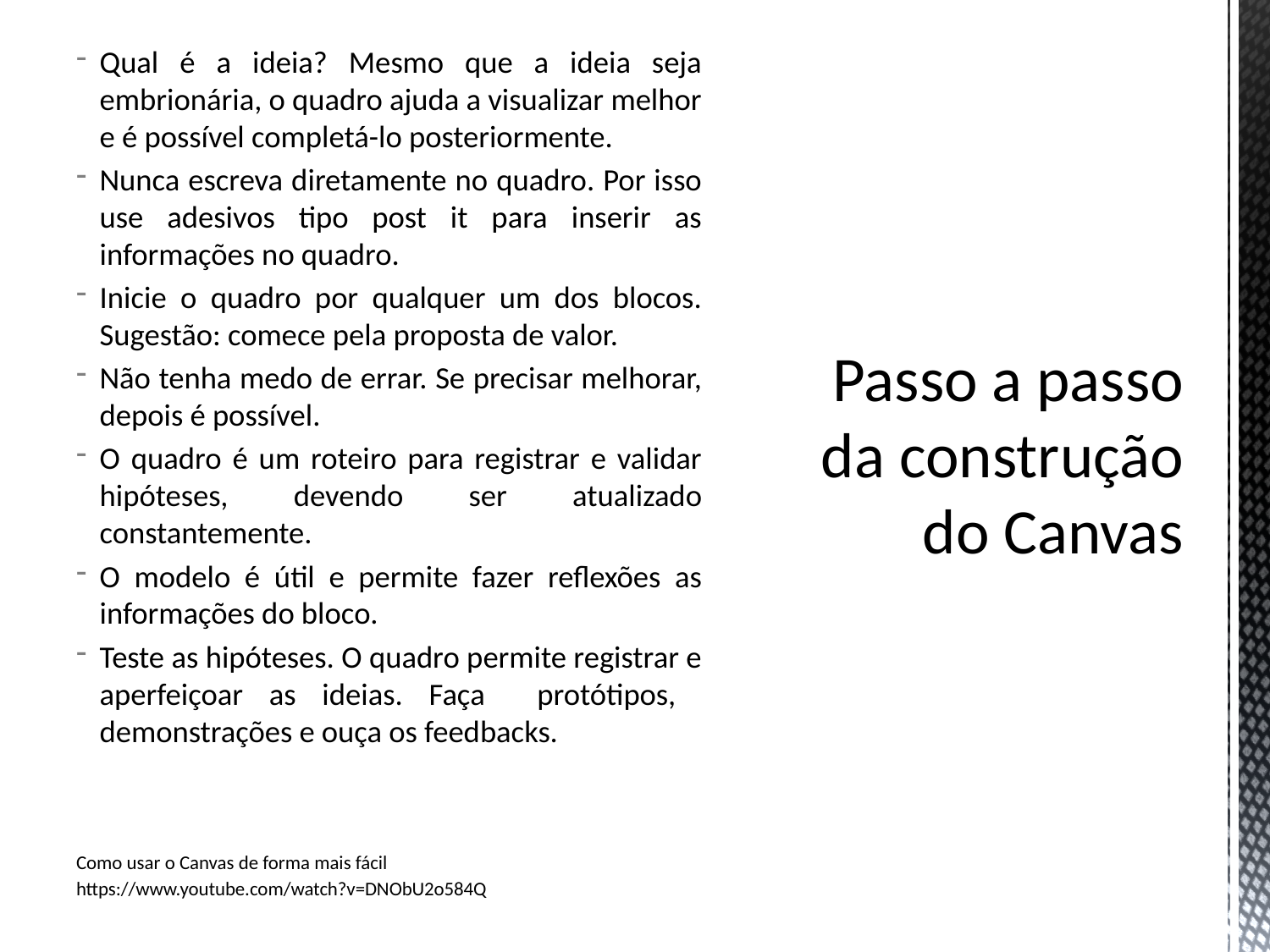

Qual é a ideia? Mesmo que a ideia seja embrionária, o quadro ajuda a visualizar melhor e é possível completá-lo posteriormente.
Nunca escreva diretamente no quadro. Por isso use adesivos tipo post it para inserir as informações no quadro.
Inicie o quadro por qualquer um dos blocos. Sugestão: comece pela proposta de valor.
Não tenha medo de errar. Se precisar melhorar, depois é possível.
O quadro é um roteiro para registrar e validar hipóteses, devendo ser atualizado constantemente.
O modelo é útil e permite fazer reflexões as informações do bloco.
Teste as hipóteses. O quadro permite registrar e aperfeiçoar as ideias. Faça  protótipos,  demonstrações e ouça os feedbacks.

Como usar o Canvas de forma mais fácil
https://www.youtube.com/watch?v=DNObU2o584Q
# Passo a passo da construção do Canvas